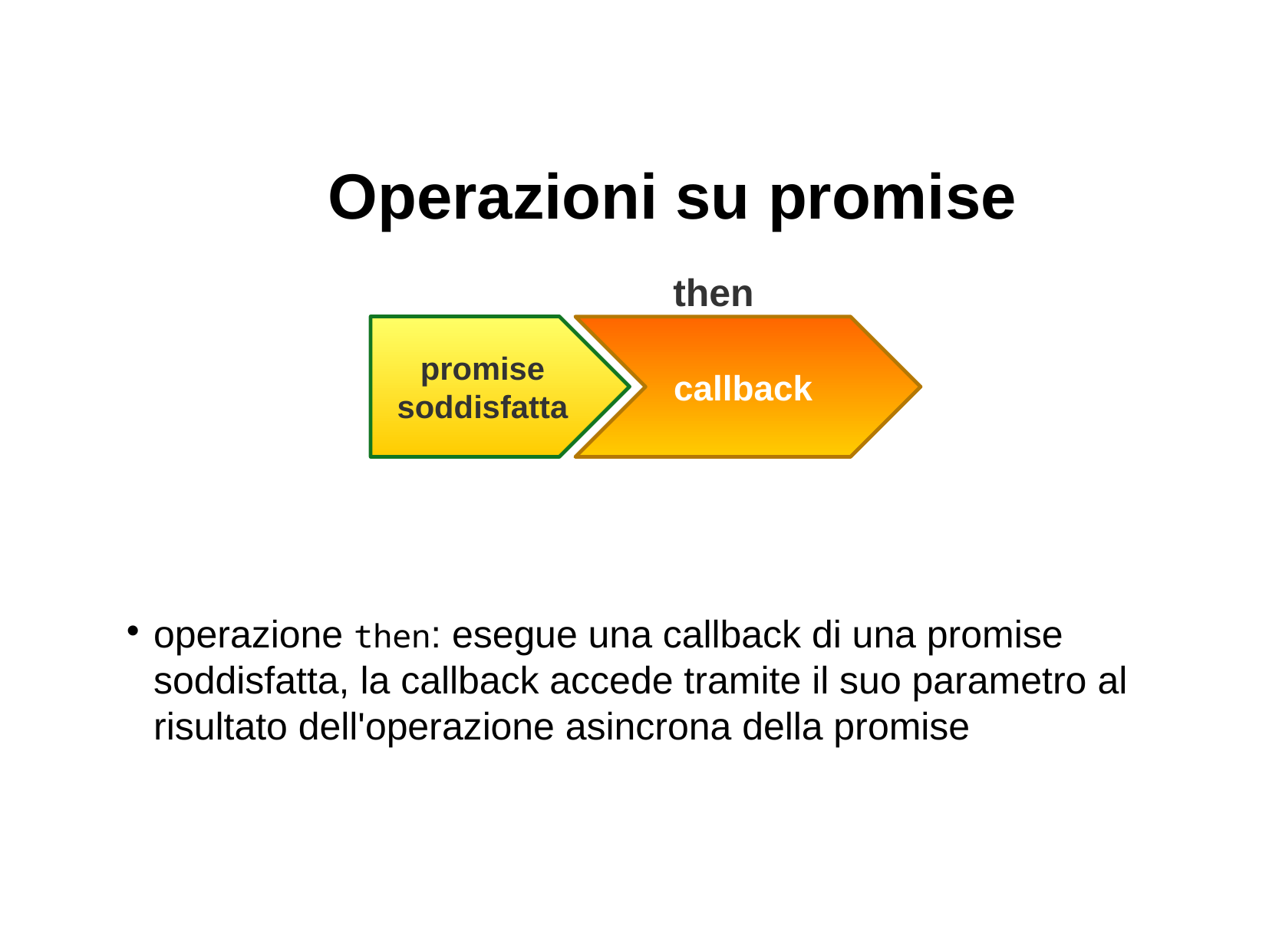

Operazioni su promise
then
promise soddisfatta
callback
operazione then: esegue una callback di una promise soddisfatta, la callback accede tramite il suo parametro al risultato dell'operazione asincrona della promise